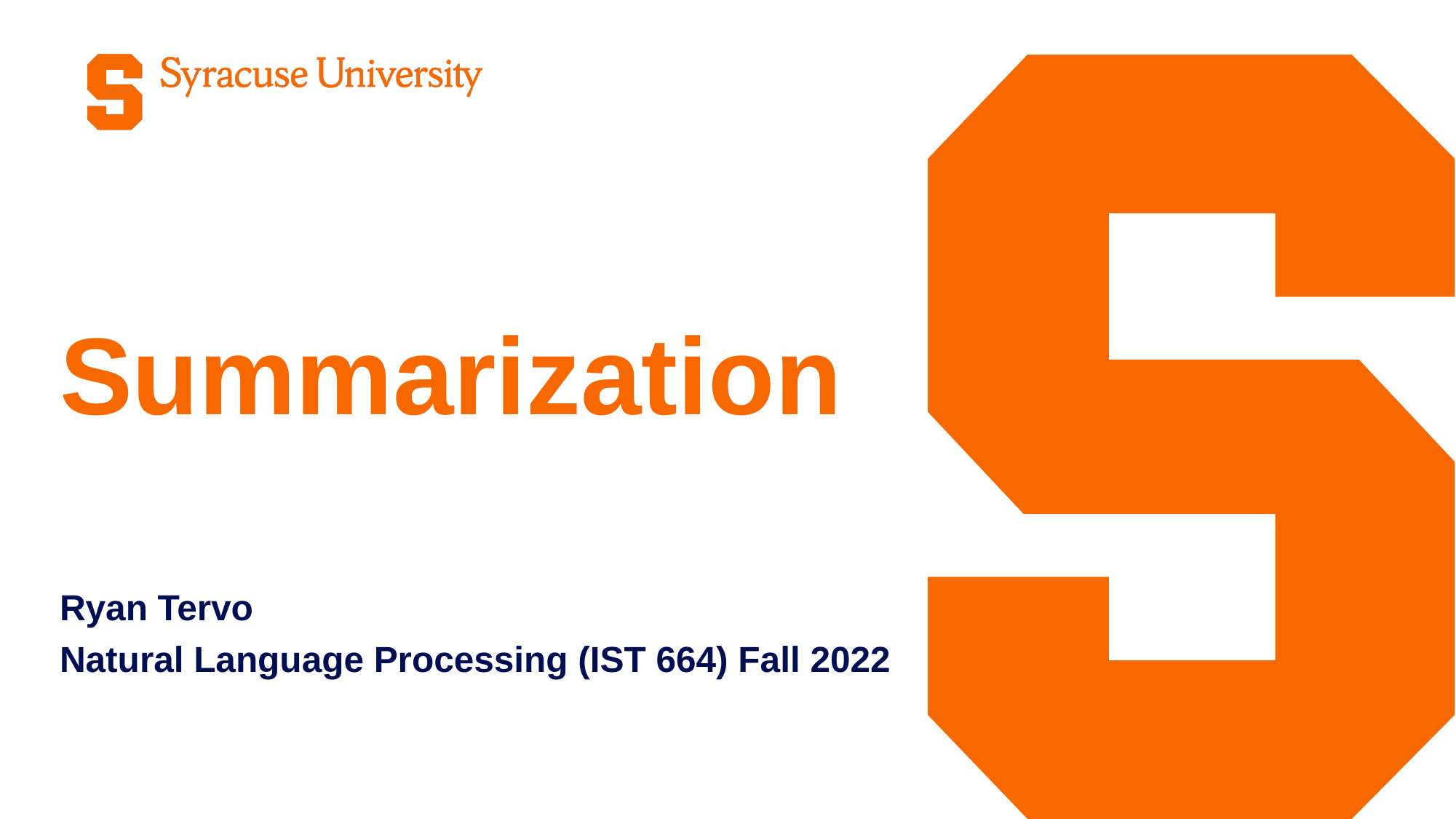

# Summarization
Ryan Tervo
Natural Language Processing (IST 664) Fall 2022